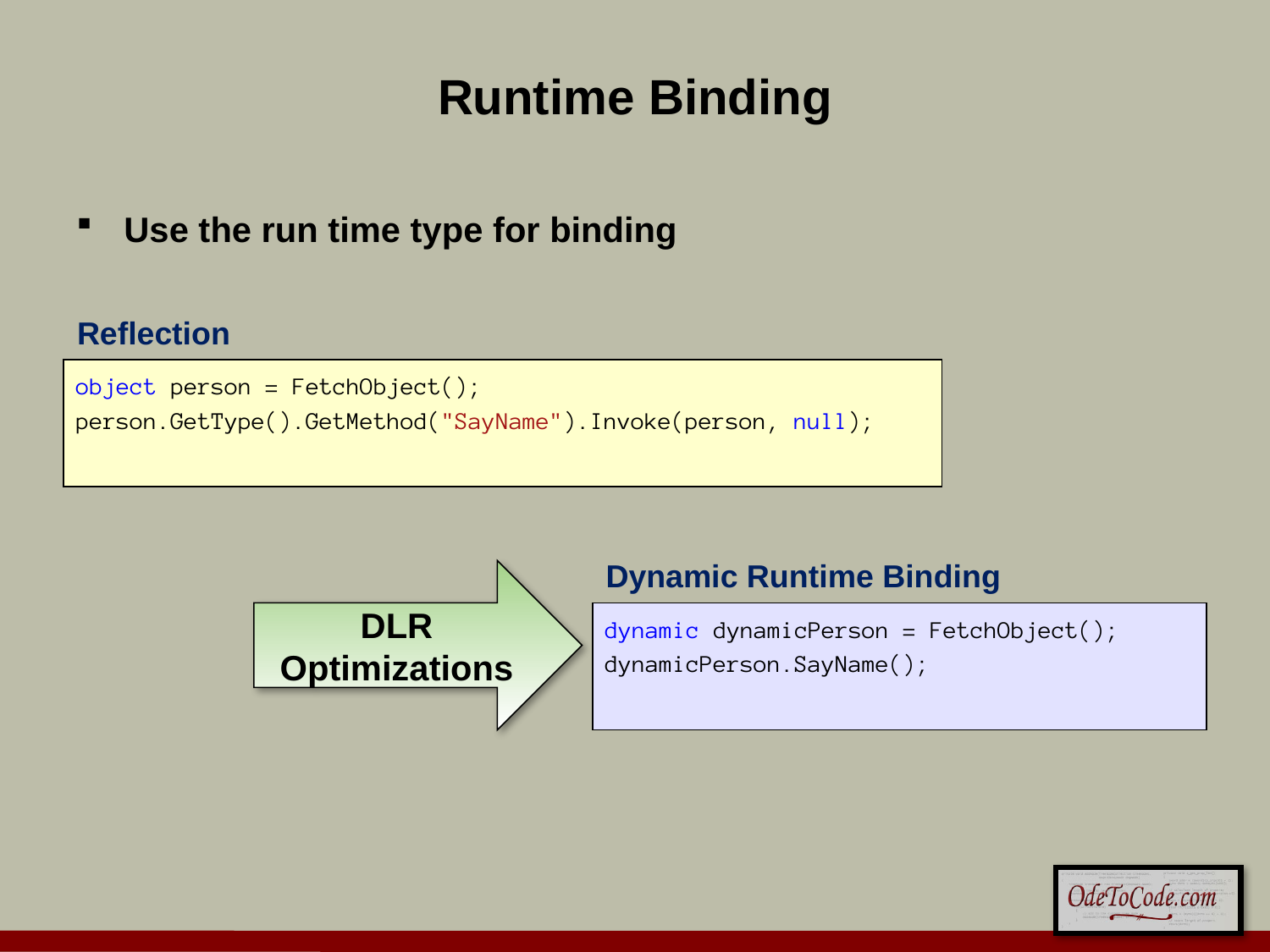

# Runtime Binding
Use the run time type for binding
Reflection
object person = FetchObject();
person.GetType().GetMethod("SayName").Invoke(person, null);
Dynamic Runtime Binding
DLR
Optimizations
dynamic dynamicPerson = FetchObject();
dynamicPerson.SayName();